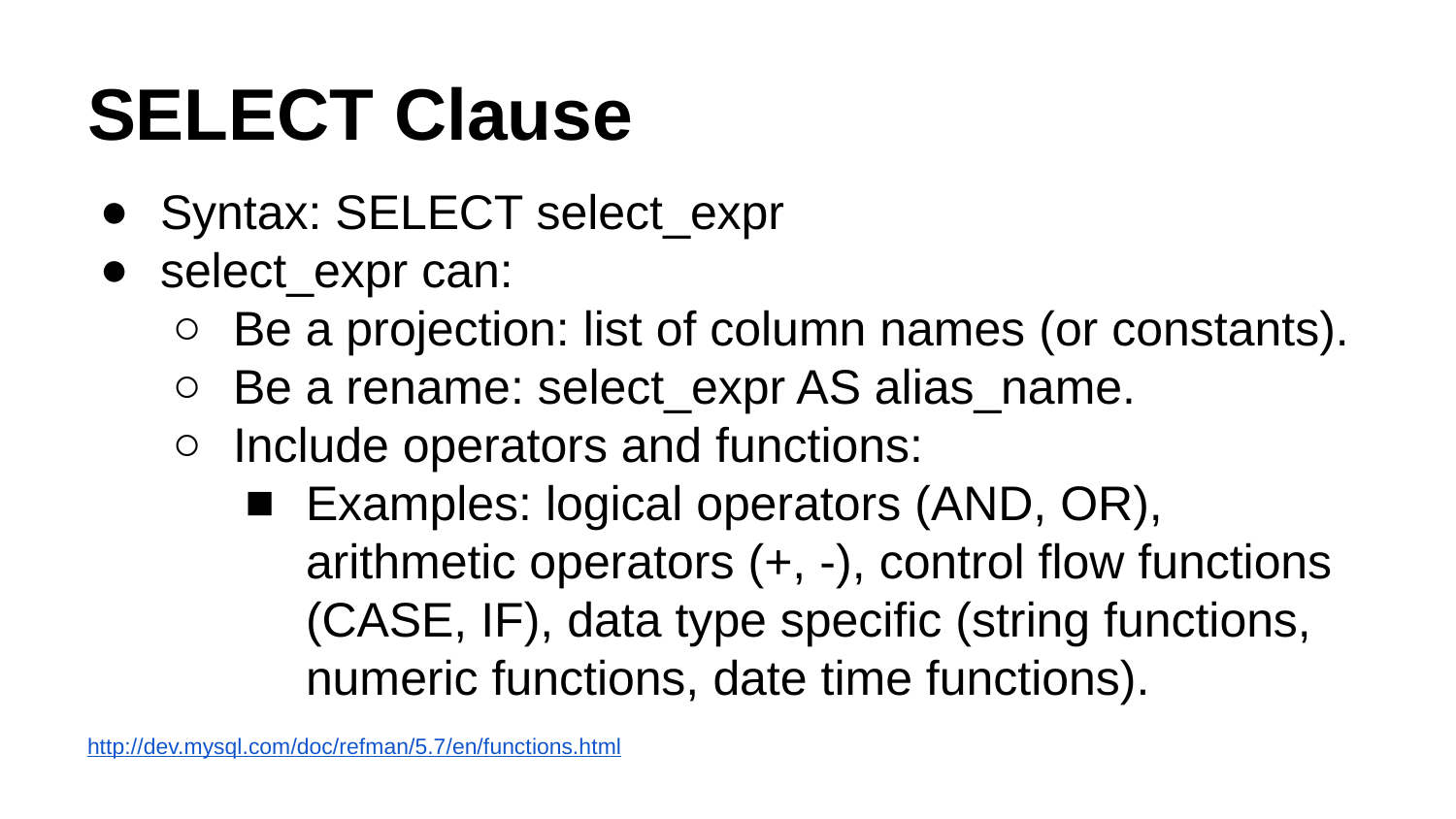

# SELECT Clause
Syntax: SELECT select_expr
select_expr can:
Be a projection: list of column names (or constants).
Be a rename: select_expr AS alias_name.
Include operators and functions:
Examples: logical operators (AND, OR), arithmetic operators (+, -), control flow functions (CASE, IF), data type specific (string functions, numeric functions, date time functions).

http://dev.mysql.com/doc/refman/5.7/en/functions.html